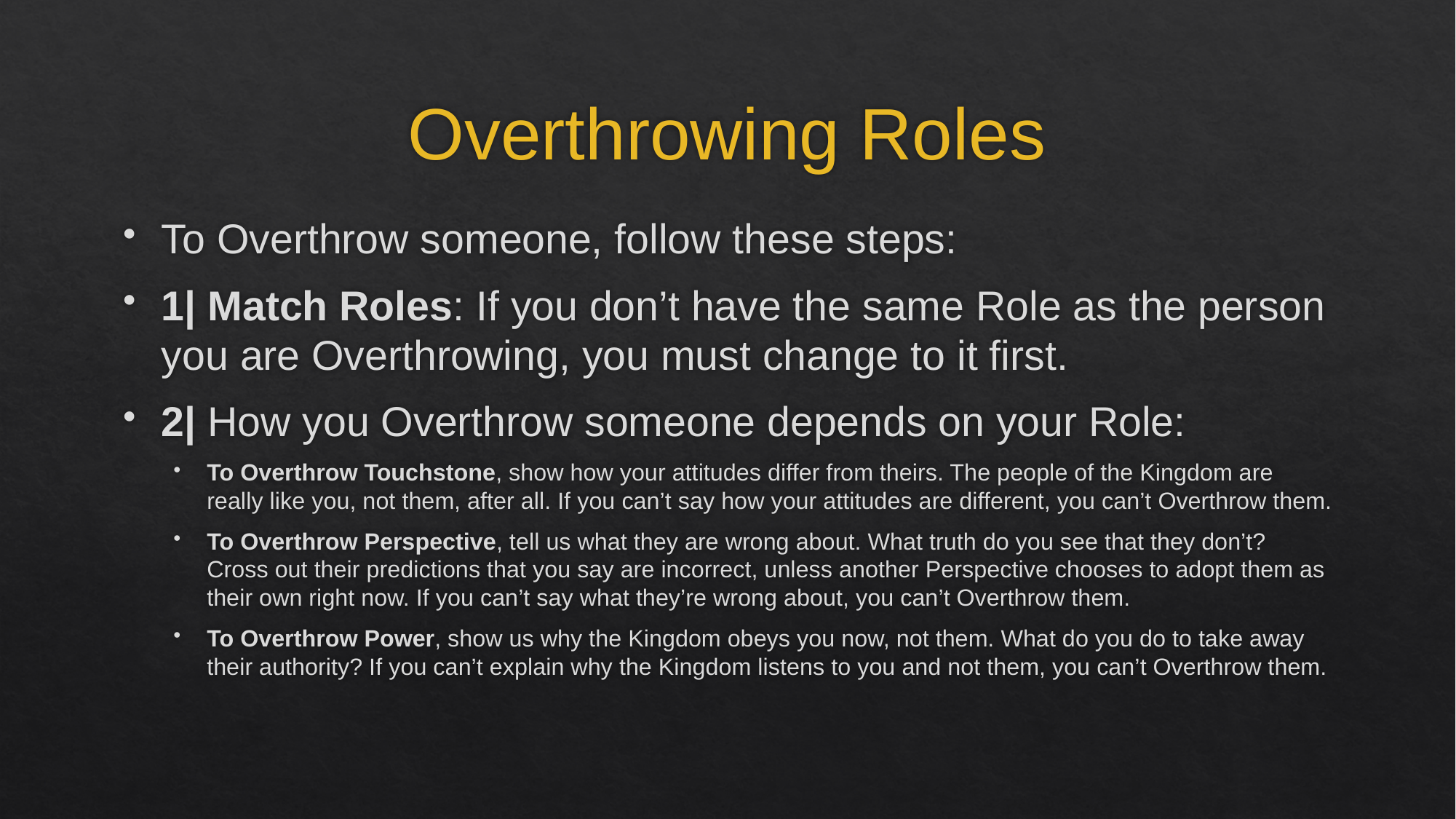

# Overthrowing Roles
To Overthrow someone, follow these steps:
1| Match Roles: If you don’t have the same Role as the person you are Overthrowing, you must change to it first.
2| How you Overthrow someone depends on your Role:
To Overthrow Touchstone, show how your attitudes differ from theirs. The people of the Kingdom are really like you, not them, after all. If you can’t say how your attitudes are different, you can’t Overthrow them.
To Overthrow Perspective, tell us what they are wrong about. What truth do you see that they don’t? Cross out their predictions that you say are incorrect, unless another Perspective chooses to adopt them as their own right now. If you can’t say what they’re wrong about, you can’t Overthrow them.
To Overthrow Power, show us why the Kingdom obeys you now, not them. What do you do to take away their authority? If you can’t explain why the Kingdom listens to you and not them, you can’t Overthrow them.